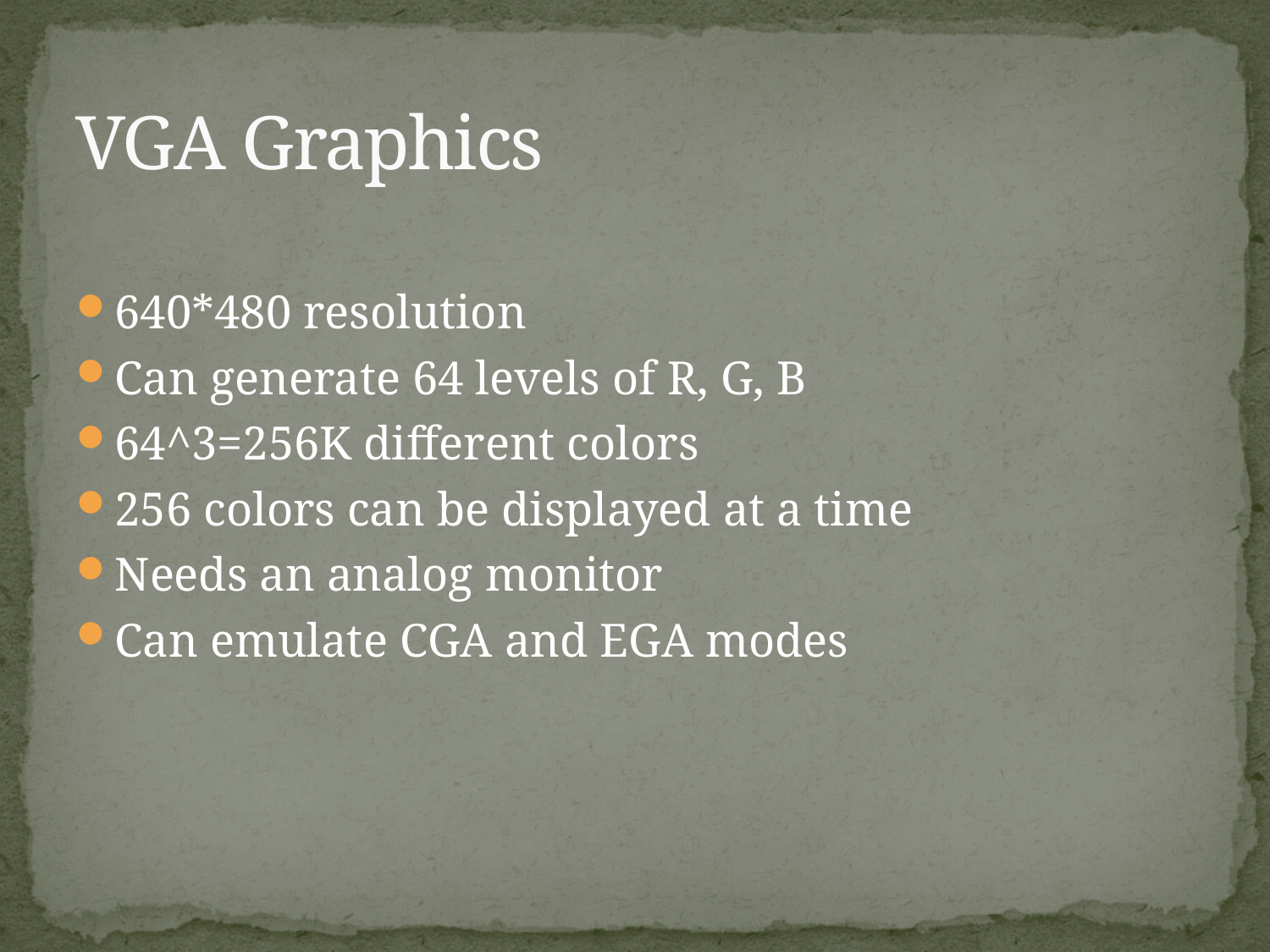

# VGA Graphics

640*480 resolution
Can generate 64 levels of R, G, B
64^3=256K different colors
256 colors can be displayed at a time
Needs an analog monitor
Can emulate CGA and EGA modes